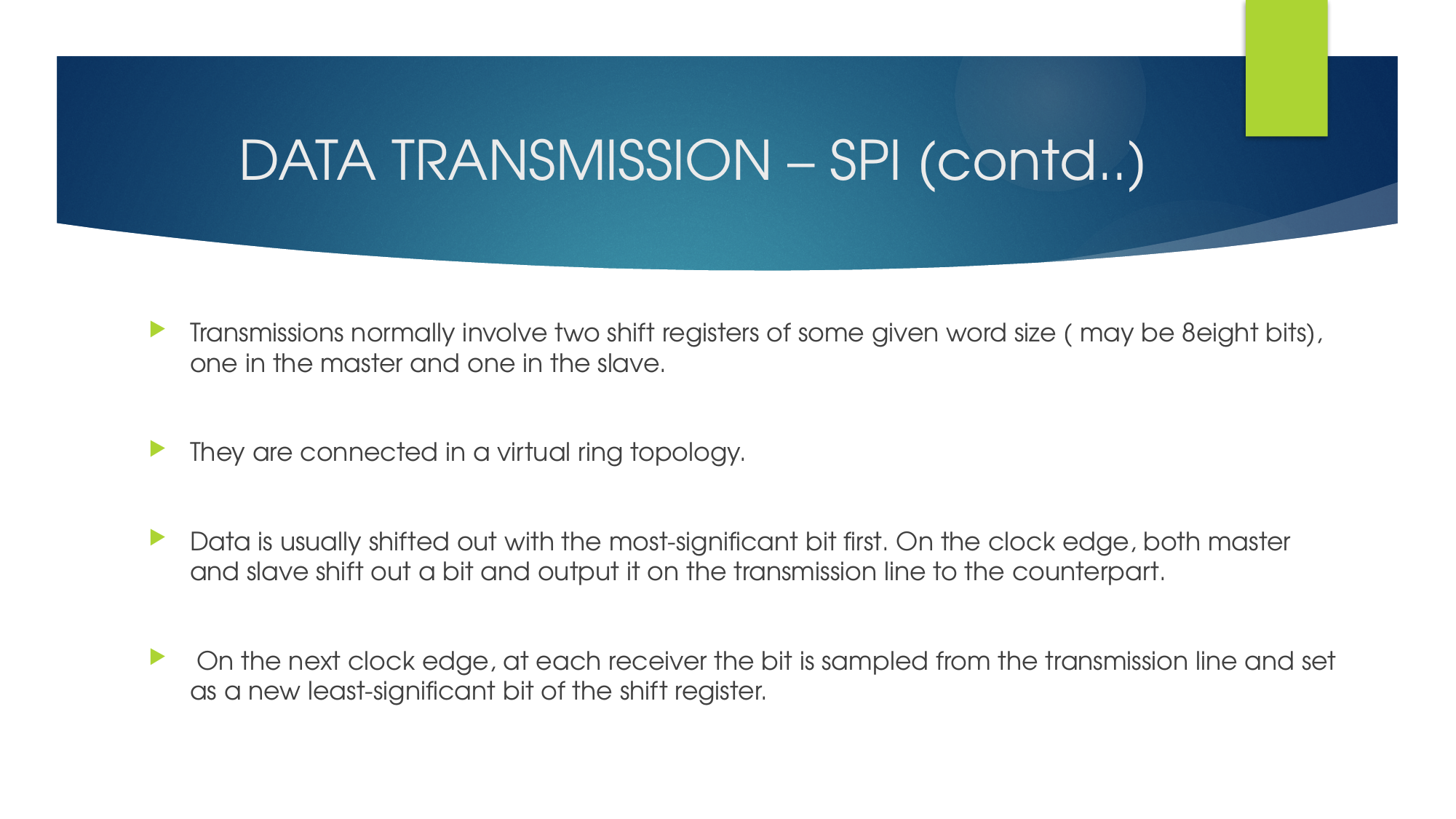

# DATA TRANSMISSION – SPI (contd..)
Transmissions normally involve two shift registers of some given word size ( may be 8eight bits), one in the master and one in the slave.

They are connected in a virtual ring topology.

Data is usually shifted out with the most-significant bit first. On the clock edge, both master and slave shift out a bit and output it on the transmission line to the counterpart.

 On the next clock edge, at each receiver the bit is sampled from the transmission line and set as a new least-significant bit of the shift register.